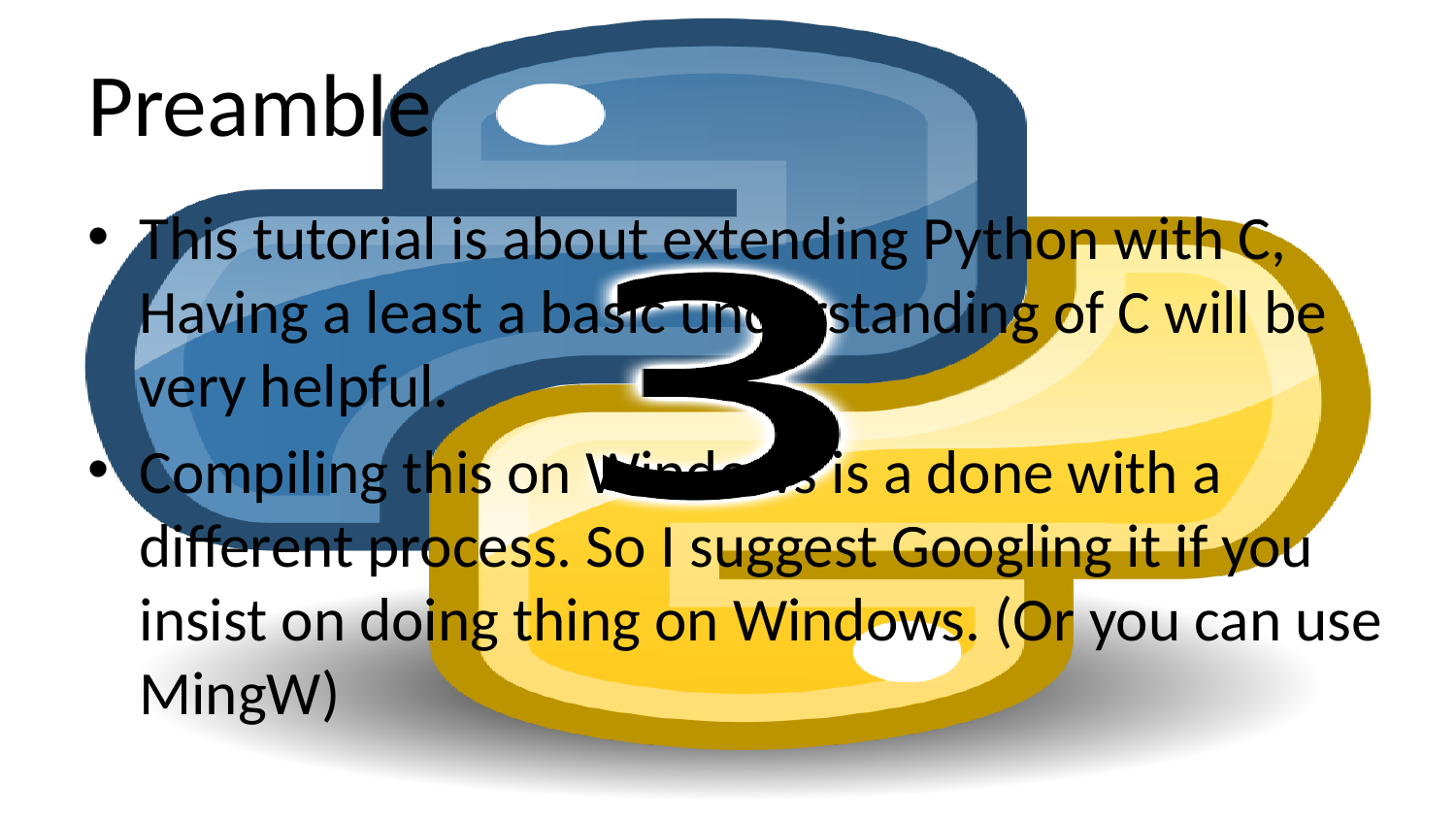

# Preamble
This tutorial is about extending Python with C, Having a least a basic understanding of C will be very helpful.
Compiling this on Windows is a done with a different process. So I suggest Googling it if you insist on doing thing on Windows. (Or you can use MingW)